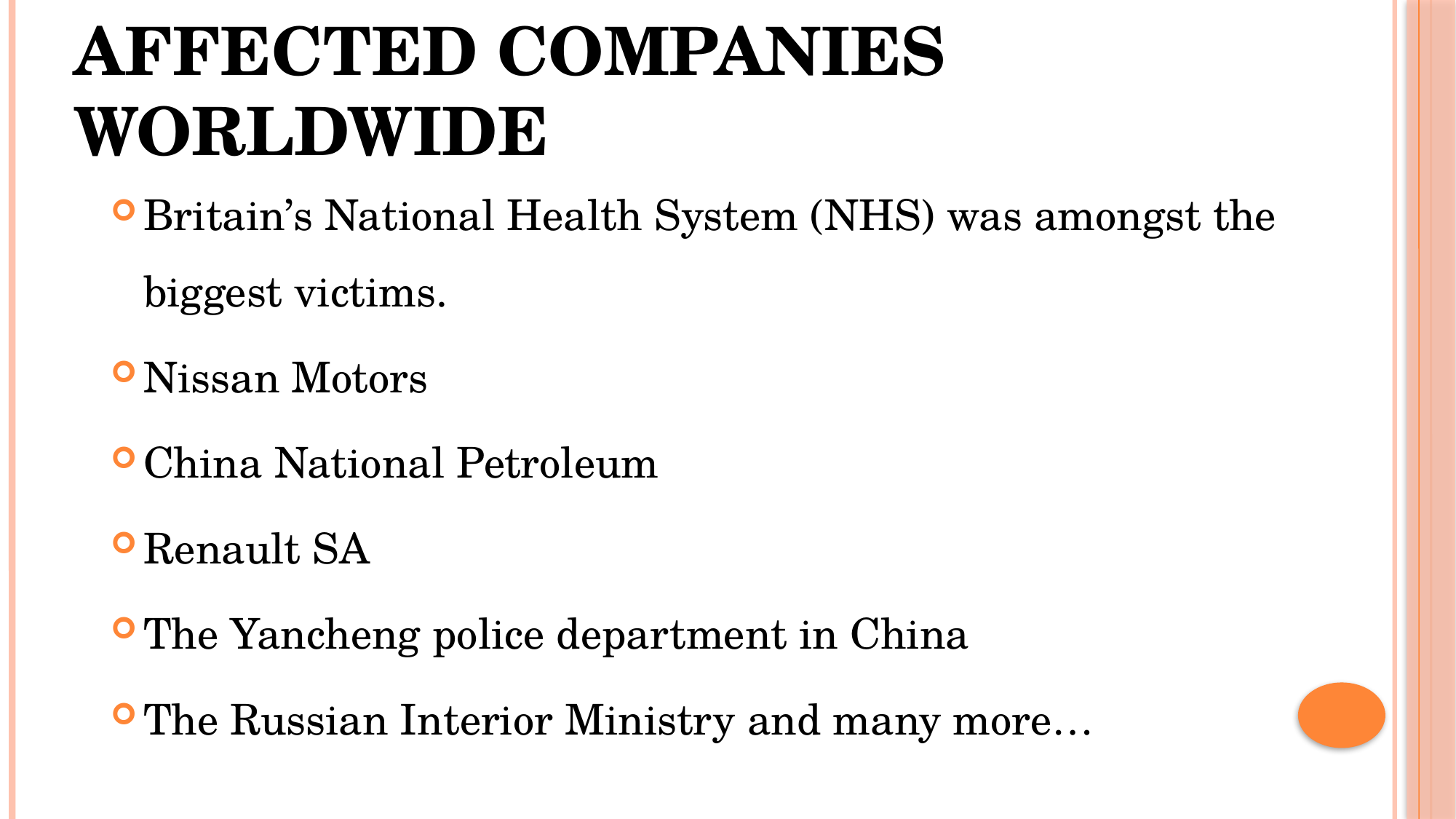

# Affected Companies Worldwide
Britain’s National Health System (NHS) was amongst the biggest victims.
Nissan Motors
China National Petroleum
Renault SA
The Yancheng police department in China
The Russian Interior Ministry and many more…